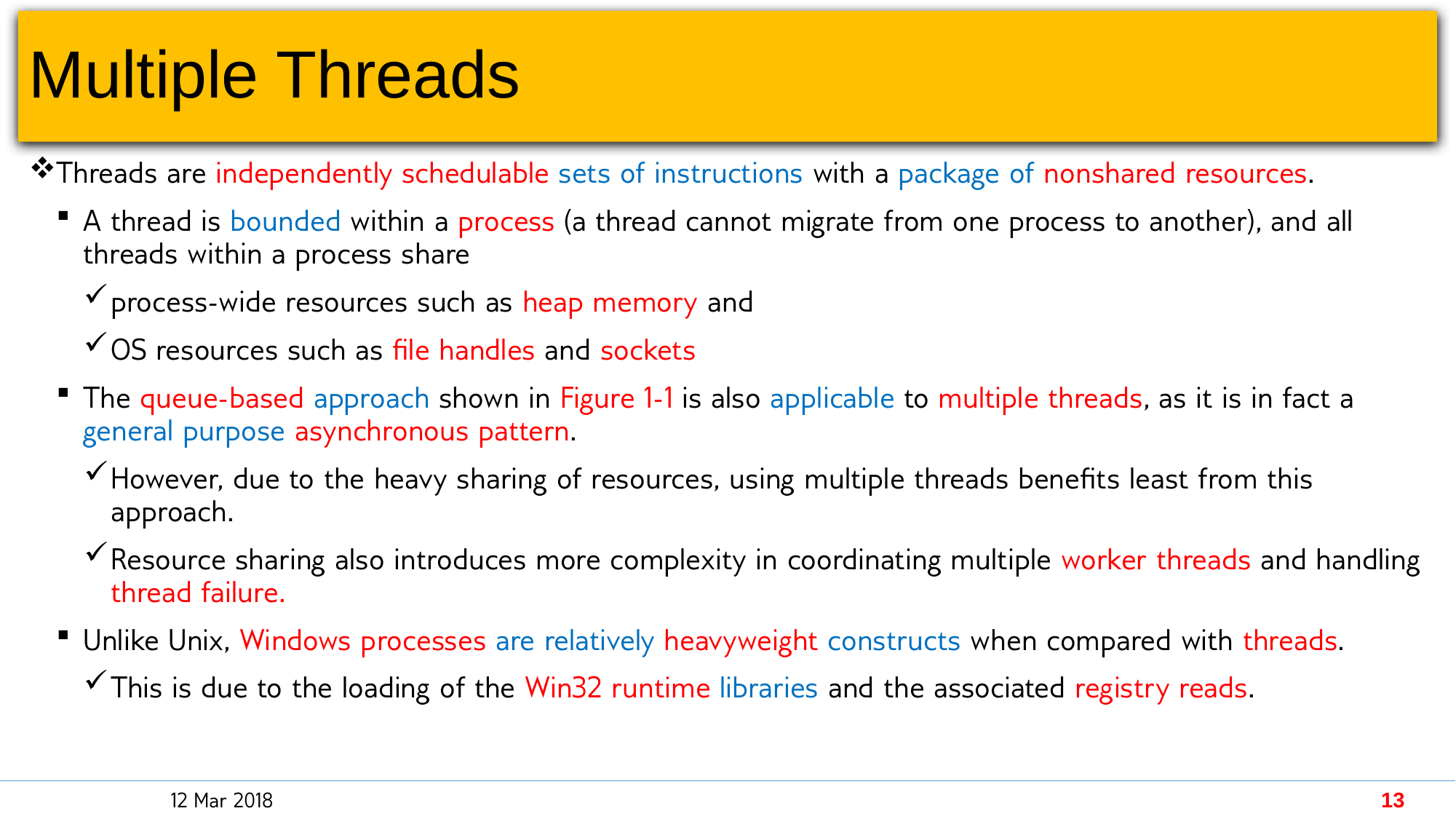

# Multiple Threads
Threads are independently schedulable sets of instructions with a package of nonshared resources.
A thread is bounded within a process (a thread cannot migrate from one process to another), and all threads within a process share
process-wide resources such as heap memory and
OS resources such as file handles and sockets
The queue-based approach shown in Figure 1-1 is also applicable to multiple threads, as it is in fact a general purpose asynchronous pattern.
However, due to the heavy sharing of resources, using multiple threads benefits least from this approach.
Resource sharing also introduces more complexity in coordinating multiple worker threads and handling thread failure.
Unlike Unix, Windows processes are relatively heavyweight constructs when compared with threads.
This is due to the loading of the Win32 runtime libraries and the associated registry reads.
12 Mar 2018
13